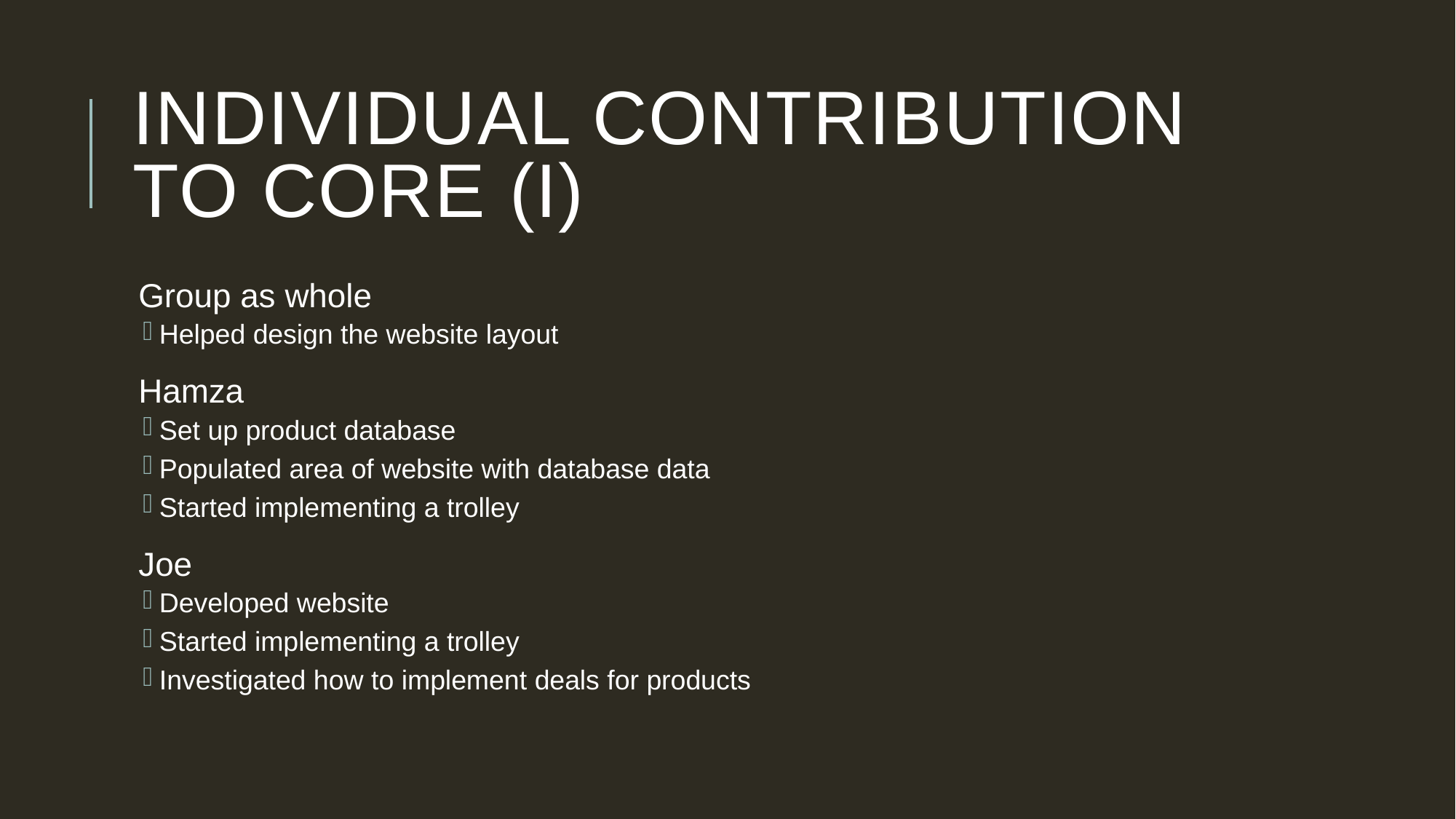

# Individual Contribution To Core (i)
Group as whole
Helped design the website layout
Hamza
Set up product database
Populated area of website with database data
Started implementing a trolley
Joe
Developed website
Started implementing a trolley
Investigated how to implement deals for products